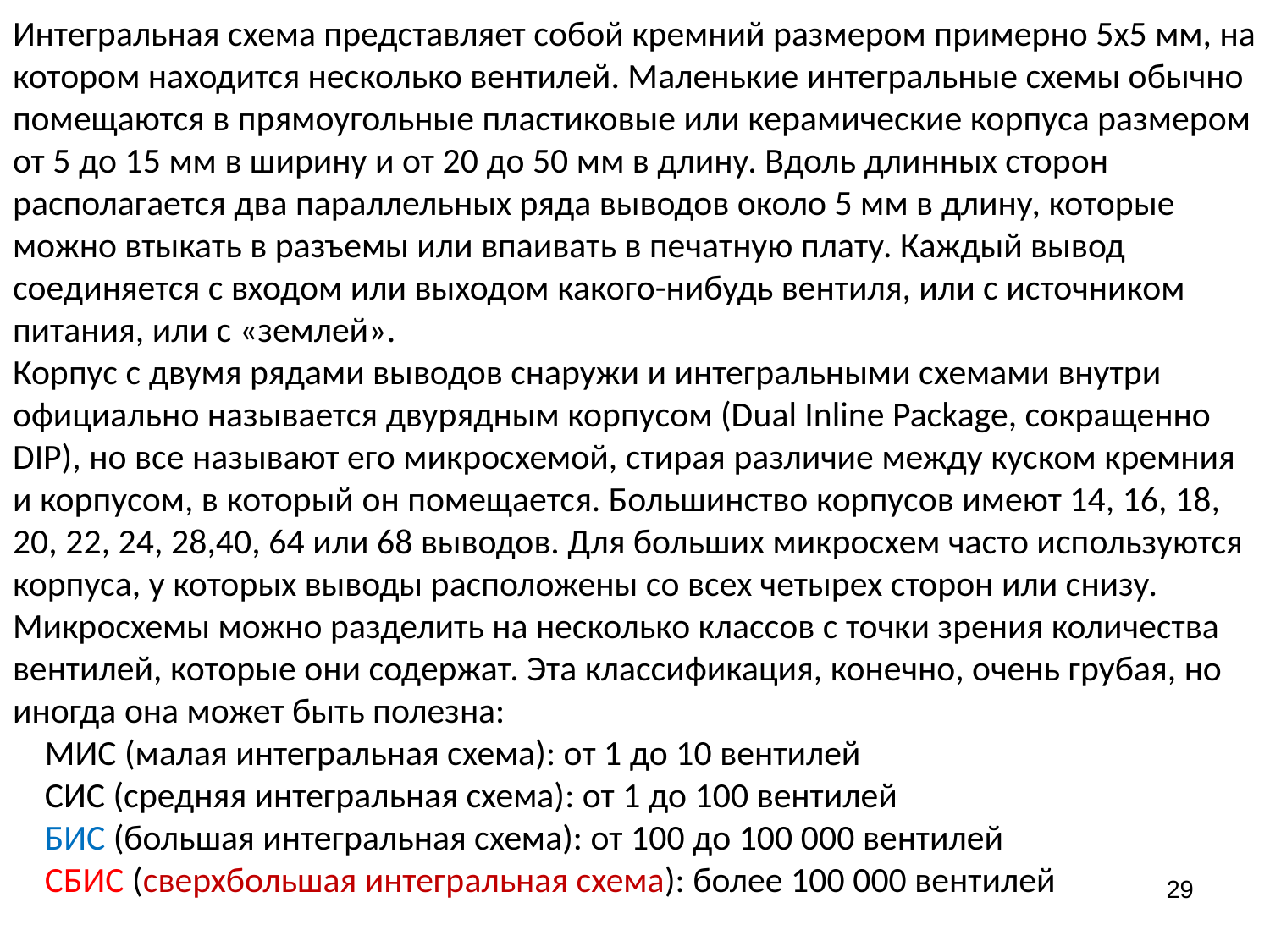

Интегральная схема представляет собой кремний размером примерно 5x5 мм, на котором находится несколько вентилей. Маленькие интегральные схемы обычно помещаются в прямоугольные пластиковые или керамические корпуса размером от 5 до 15 мм в ширину и от 20 до 50 мм в длину. Вдоль длинных сторон располагается два параллельных ряда выводов около 5 мм в длину, которые можно втыкать в разъемы или впаивать в печатную плату. Каждый вывод соединяется с входом или выходом какого-нибудь вентиля, или с источником питания, или с «землей».
Корпус с двумя рядами выводов снаружи и интегральными схемами внутри официально называется двурядным корпусом (Dual Inline Package, сокращенно DIP), но все называют его микросхемой, стирая различие между куском кремния и корпусом, в который он помещается. Большинство корпусов имеют 14, 16, 18, 20, 22, 24, 28,40, 64 или 68 выводов. Для больших микросхем часто используются корпуса, у которых выводы расположены со всех четырех сторон или снизу. Микросхемы можно разделить на несколько классов с точки зрения количества вентилей, которые они содержат. Эта классификация, конечно, очень грубая, но иногда она может быть полезна:
    МИС (малая интегральная схема): от 1 до 10 вентилей
    СИС (средняя интегральная схема): от 1 до 100 вентилей
    БИС (большая интегральная схема): от 100 до 100 000 вентилей
    СБИС (сверхбольшая интегральная схема): более 100 000 вентилей
29